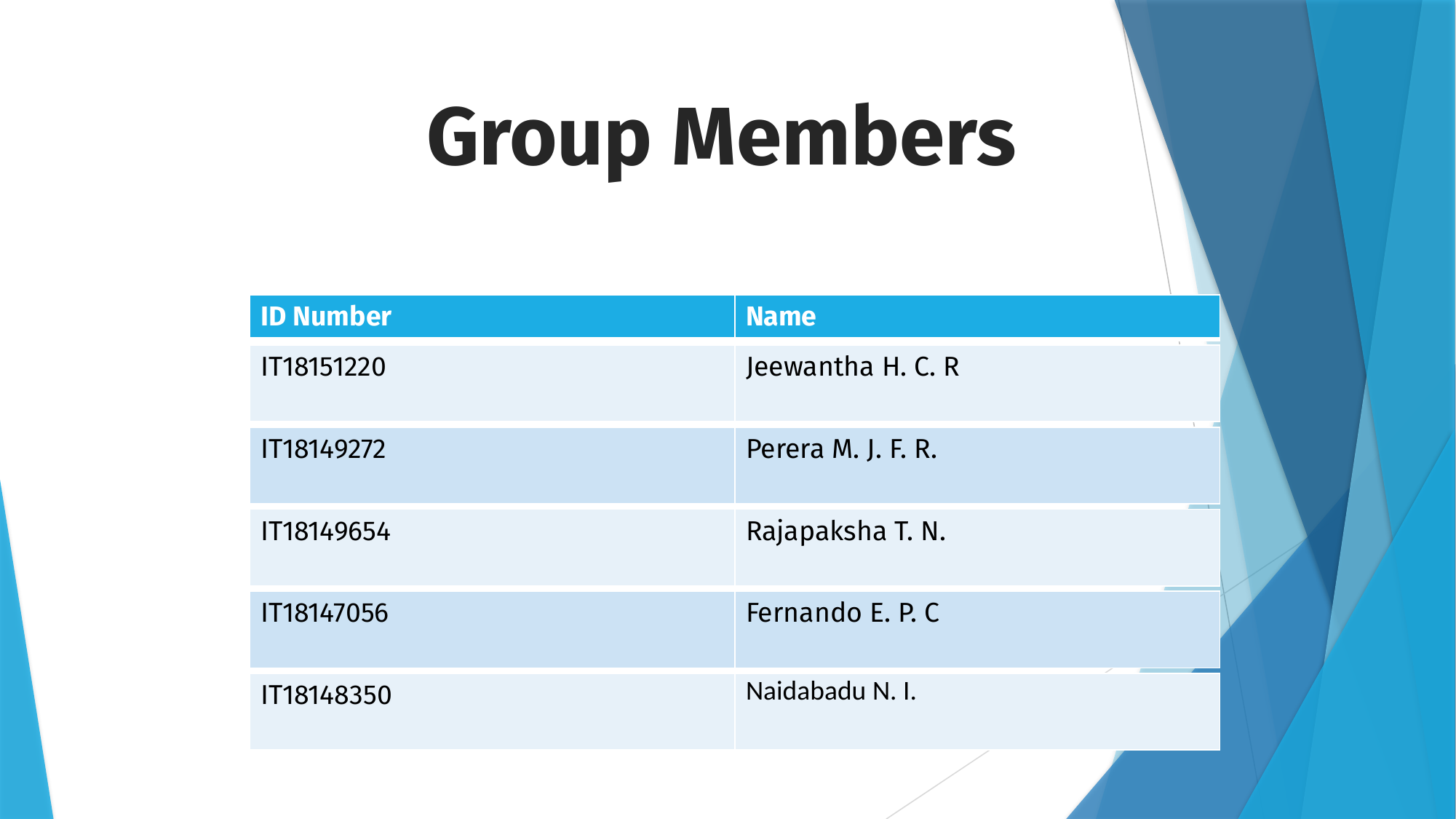

Group Members
| ID Number | Name |
| --- | --- |
| IT18151220 | Jeewantha H. C. R |
| --- | --- |
| IT18149272 | Perera M. J. F. R. |
| --- | --- |
| IT18149654 | Rajapaksha T. N. |
| --- | --- |
| IT18147056 | Fernando E. P. C |
| --- | --- |
| IT18148350 | Naidabadu N. I. |
| --- | --- |